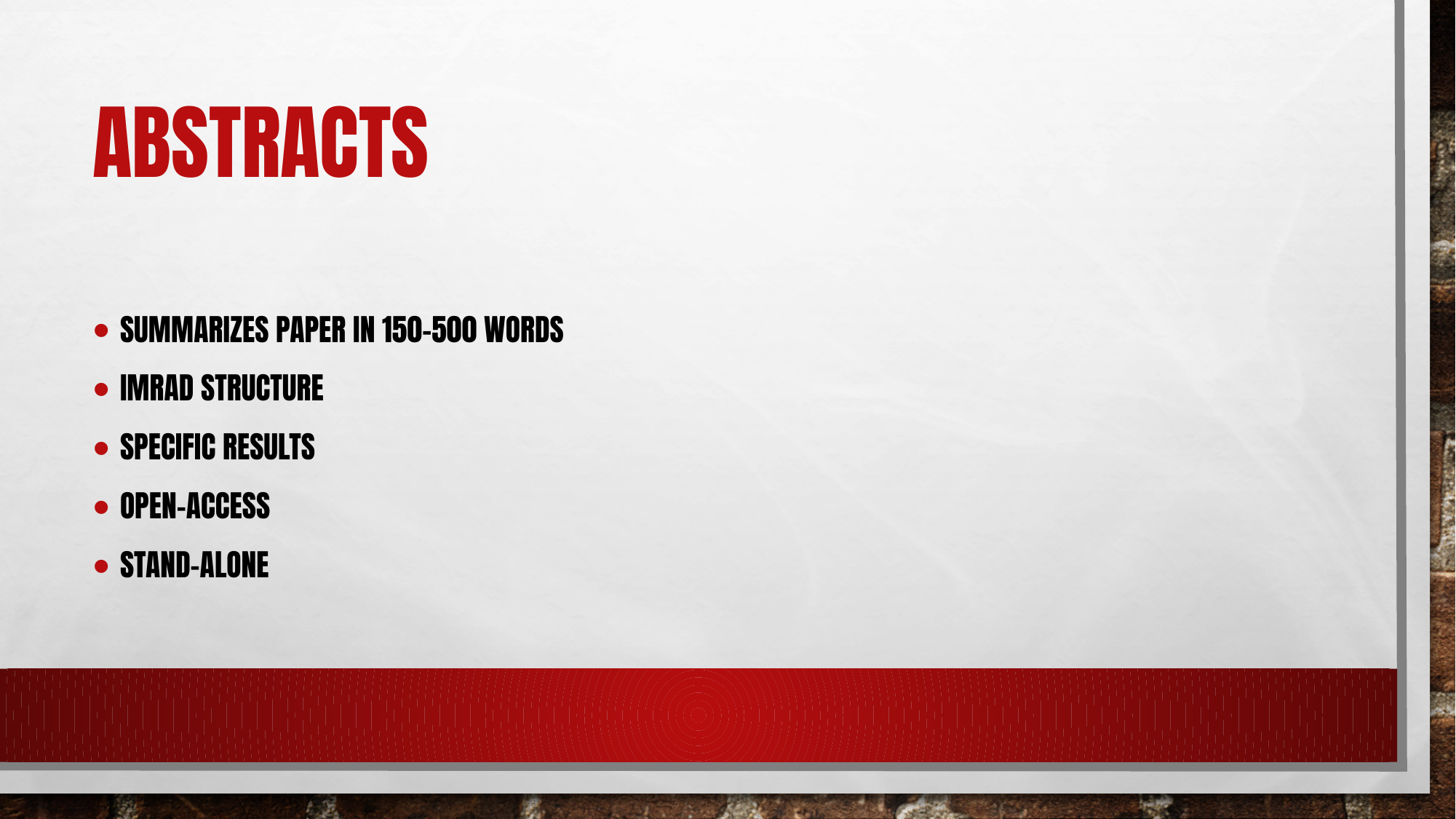

# Abstracts
Summarizes paper in 150-500 words
IMRaD structure
Specific results
Open-Access
Stand-Alone